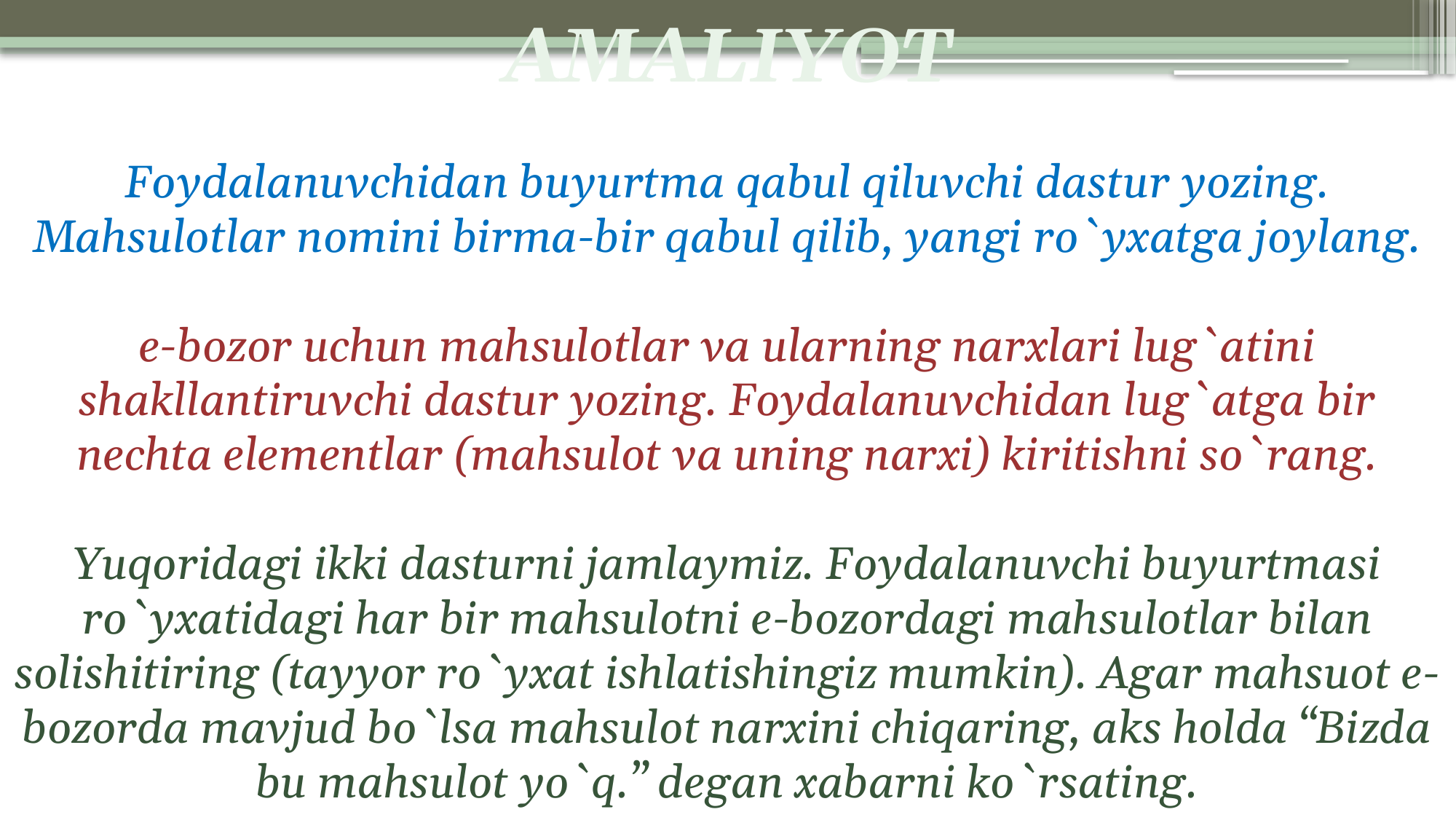

AMALIYOT
Foydalanuvchidan buyurtma qabul qiluvchi dastur yozing. Mahsulotlar nomini birma-bir qabul qilib, yangi ro`yxatga joylang.

e-bozor uchun mahsulotlar va ularning narxlari lug`atini shakllantiruvchi dastur yozing. Foydalanuvchidan lug`atga bir nechta elementlar (mahsulot va uning narxi) kiritishni so`rang.

Yuqoridagi ikki dasturni jamlaymiz. Foydalanuvchi buyurtmasi ro`yxatidagi har bir mahsulotni e-bozordagi mahsulotlar bilan solishitiring (tayyor ro`yxat ishlatishingiz mumkin). Agar mahsuot e-bozorda mavjud bo`lsa mahsulot narxini chiqaring, aks holda “Bizda bu mahsulot yo`q.” degan xabarni ko`rsating.